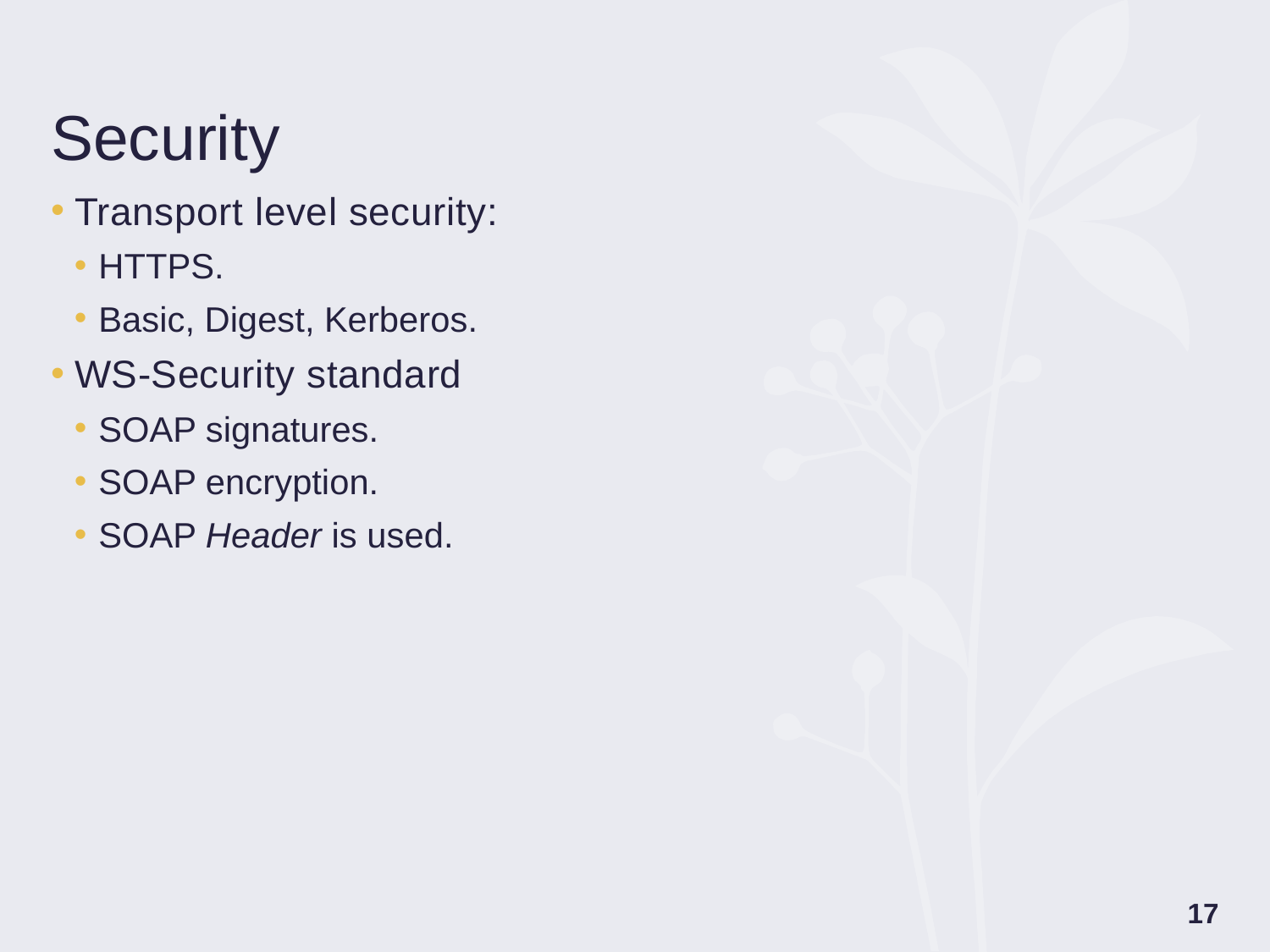

# Security
Transport level security:
HTTPS.
Basic, Digest, Kerberos.
WS-Security standard
SOAP signatures.
SOAP encryption.
SOAP Header is used.
17